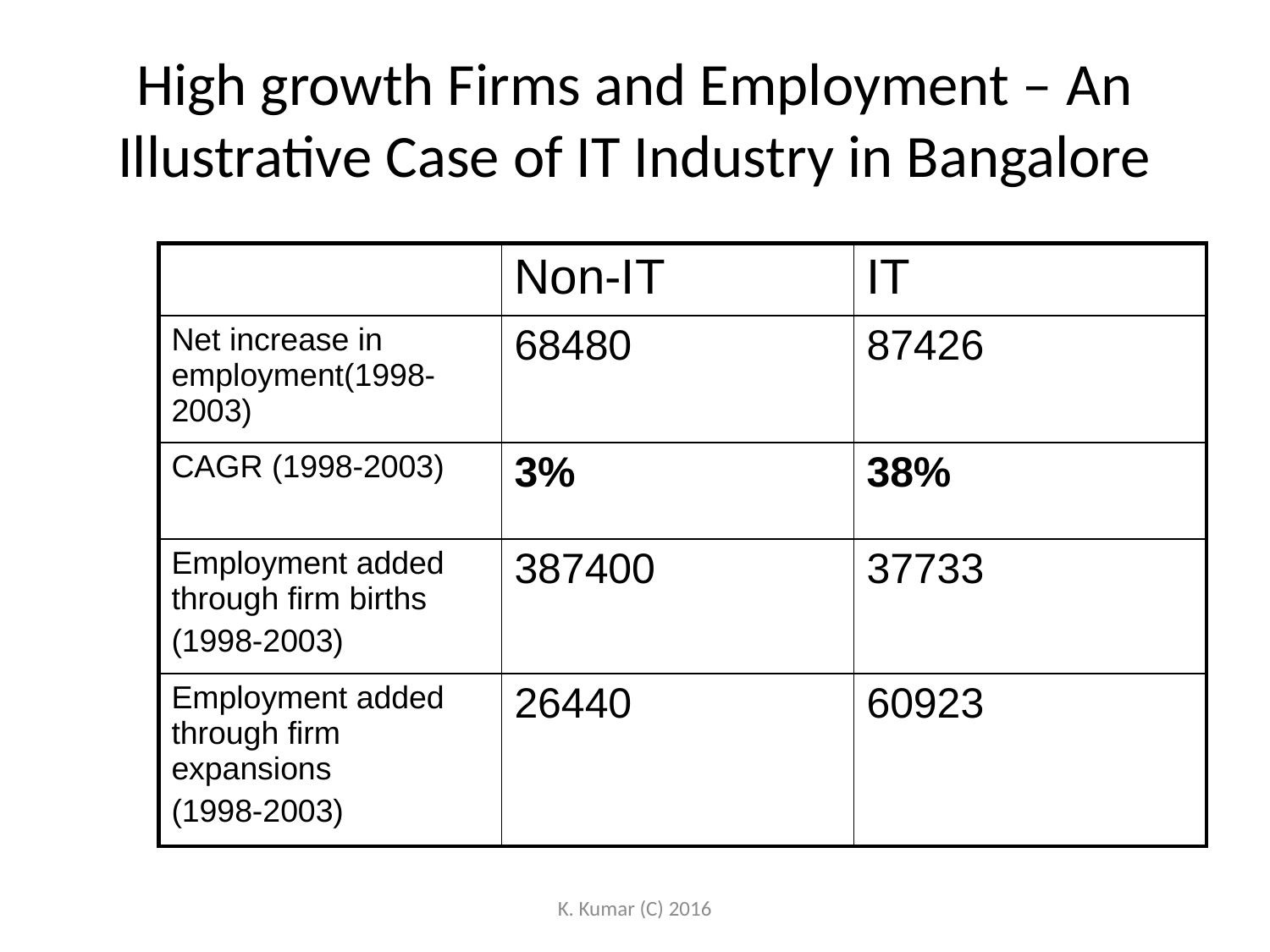

# High growth Firms and Employment – An Illustrative Case of IT Industry in Bangalore
|  | Non-IT | IT |
| --- | --- | --- |
| Net increase in employment(1998-2003) | 68480 | 87426 |
| CAGR (1998-2003) | 3% | 38% |
| Employment added through firm births (1998-2003) | 387400 | 37733 |
| Employment added through firm expansions (1998-2003) | 26440 | 60923 |
K. Kumar (C) 2016